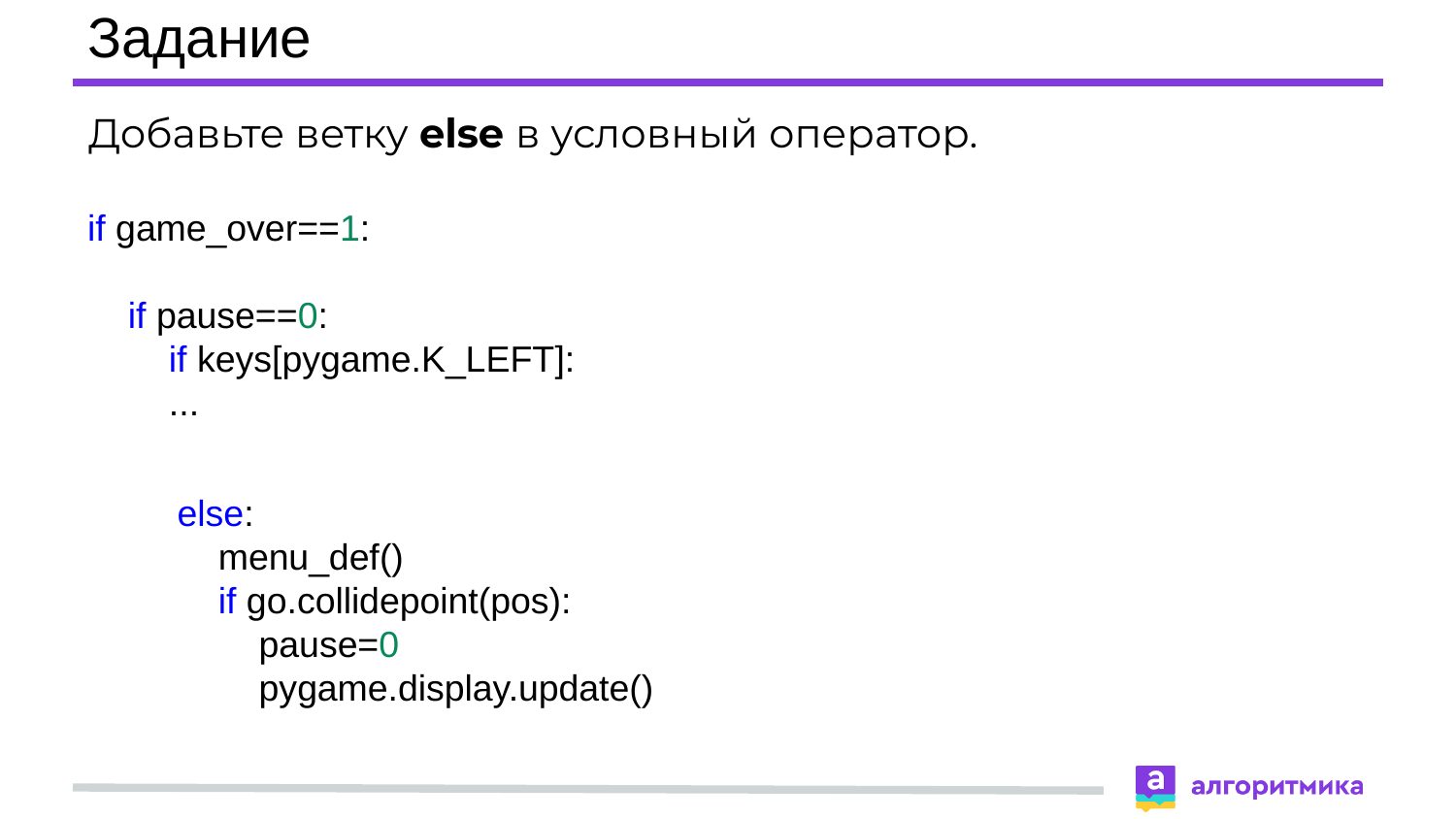

# Задание
Добавьте ветку else в условный оператор.
if game_over==1:

    if pause==0:
        if keys[pygame.K_LEFT]:
        ...
else:
    menu_def()
    if go.collidepoint(pos):
        pause=0
        pygame.display.update()